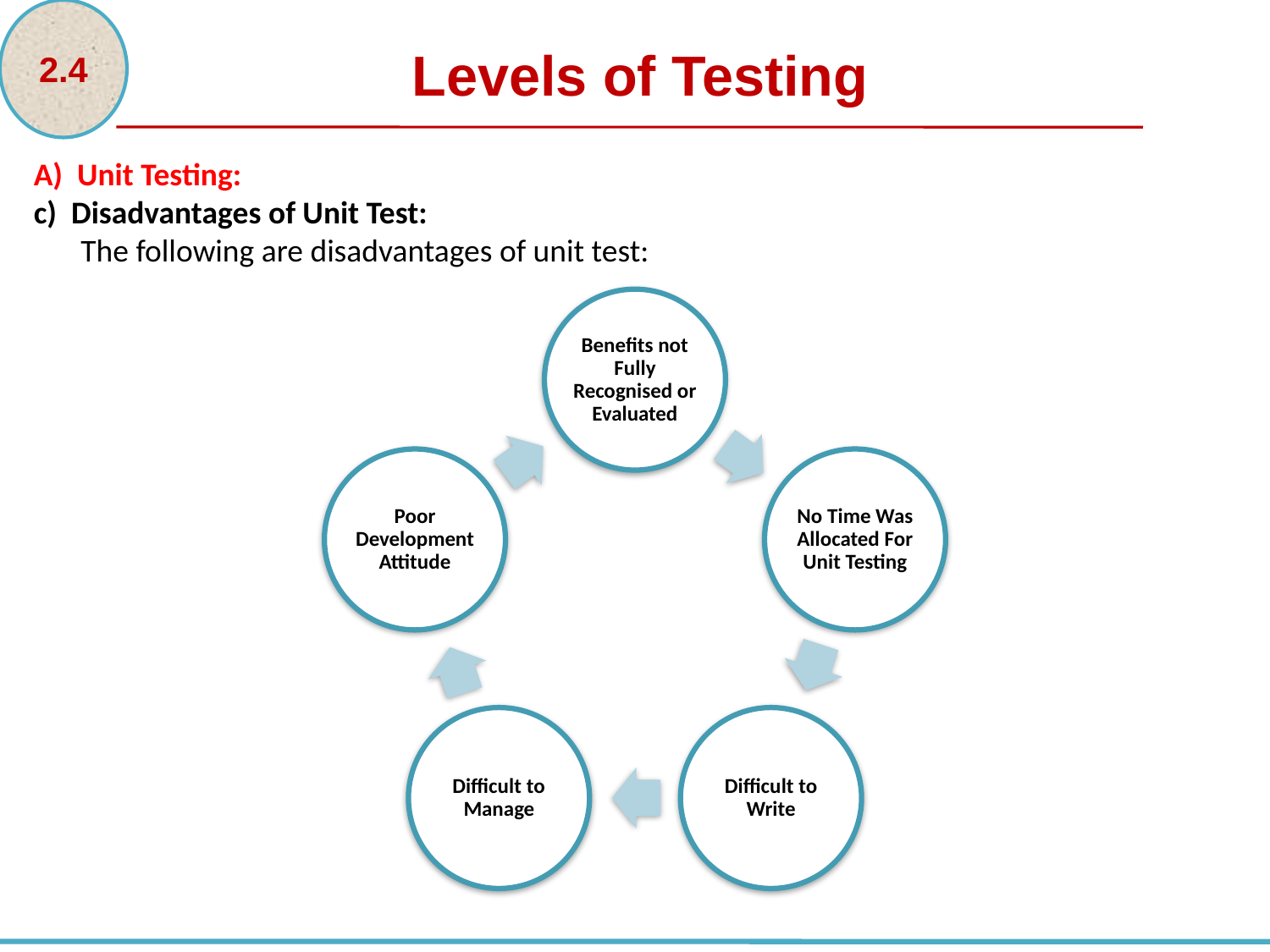

2.4
Levels of Testing
A)  Unit Testing:
c)  Disadvantages of Unit Test:
The following are disadvantages of unit test:
Benefits not Fully Recognised or Evaluated

No Time Was Allocated For Unit Testing

Difficult to Write

Difficult to Manage

Poor Development Attitude